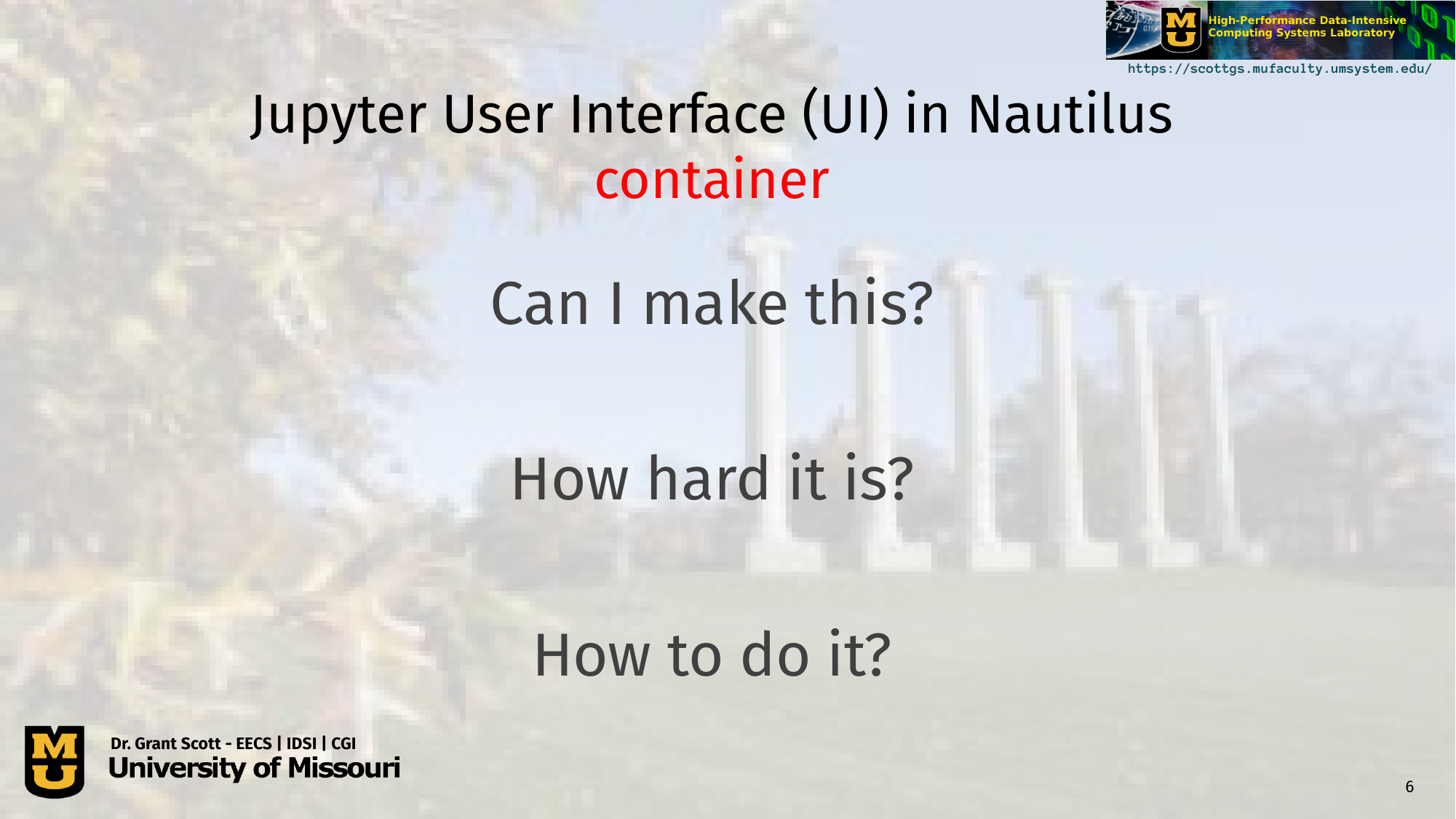

# Jupyter User Interface (UI) in Nautilus container
Can I make this?

How hard it is?

How to do it?
Dr. Grant Scott - EECS | IDSI | CGI
6